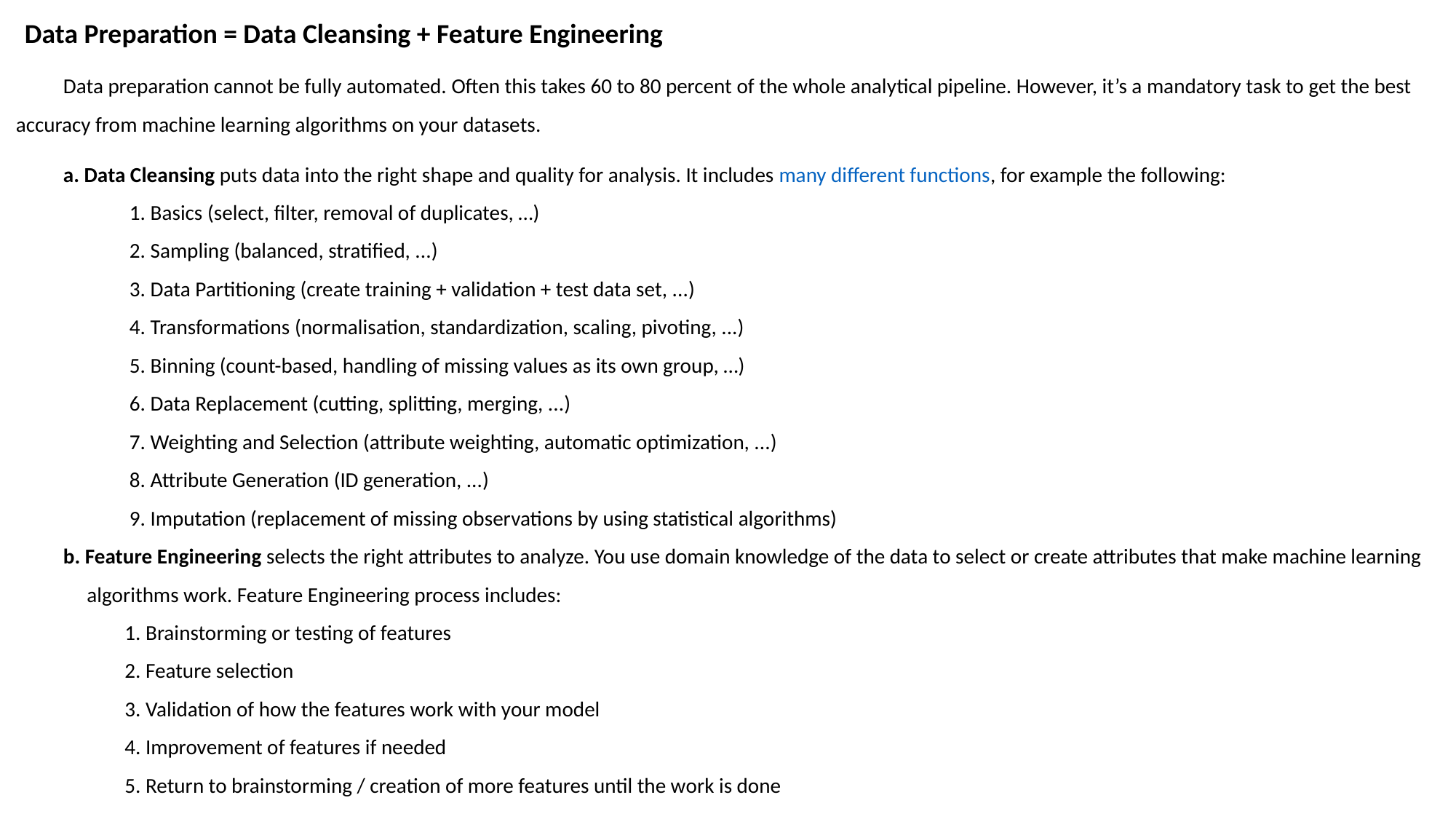

Data Preparation = Data Cleansing + Feature Engineering
          Data preparation cannot be fully automated. Often this takes 60 to 80 percent of the whole analytical pipeline. However, it’s a mandatory task to get the best accuracy from machine learning algorithms on your datasets.
          a. Data Cleansing puts data into the right shape and quality for analysis. It includes many different functions, for example the following:
                        1. Basics (select, filter, removal of duplicates, …)
                        2. Sampling (balanced, stratified, ...)
                        3. Data Partitioning (create training + validation + test data set, ...)
                        4. Transformations (normalisation, standardization, scaling, pivoting, ...)
                        5. Binning (count-based, handling of missing values as its own group, …)
                        6. Data Replacement (cutting, splitting, merging, ...)
                        7. Weighting and Selection (attribute weighting, automatic optimization, ...)
                        8. Attribute Generation (ID generation, ...)
                        9. Imputation (replacement of missing observations by using statistical algorithms)
          b. Feature Engineering selects the right attributes to analyze. You use domain knowledge of the data to select or create attributes that make machine learning
               algorithms work. Feature Engineering process includes:
                       1. Brainstorming or testing of features
                       2. Feature selection
                       3. Validation of how the features work with your model
                       4. Improvement of features if needed
                       5. Return to brainstorming / creation of more features until the work is done